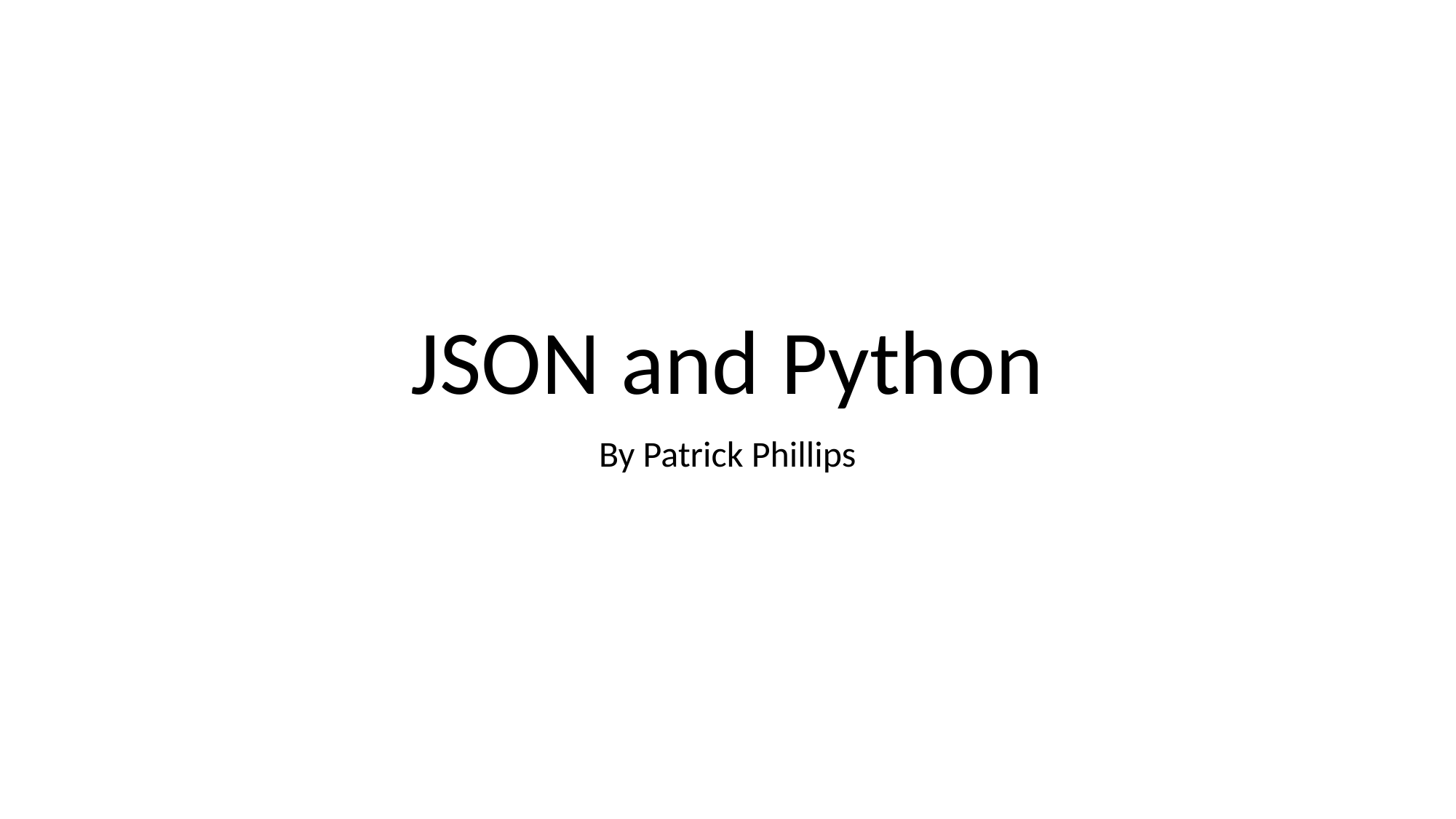

# JSON and Python
By Patrick Phillips